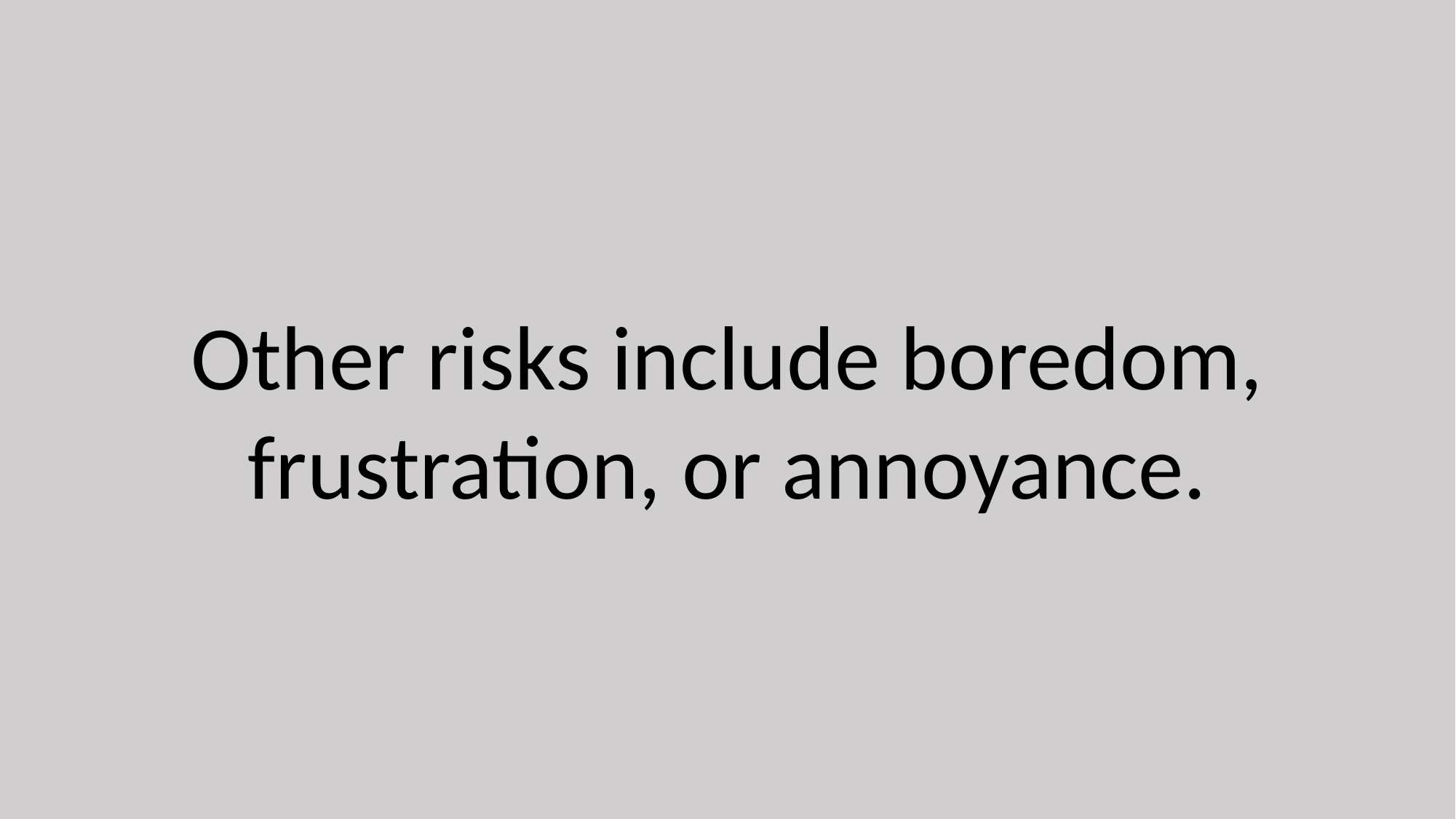

Other risks include boredom, frustration, or annoyance.